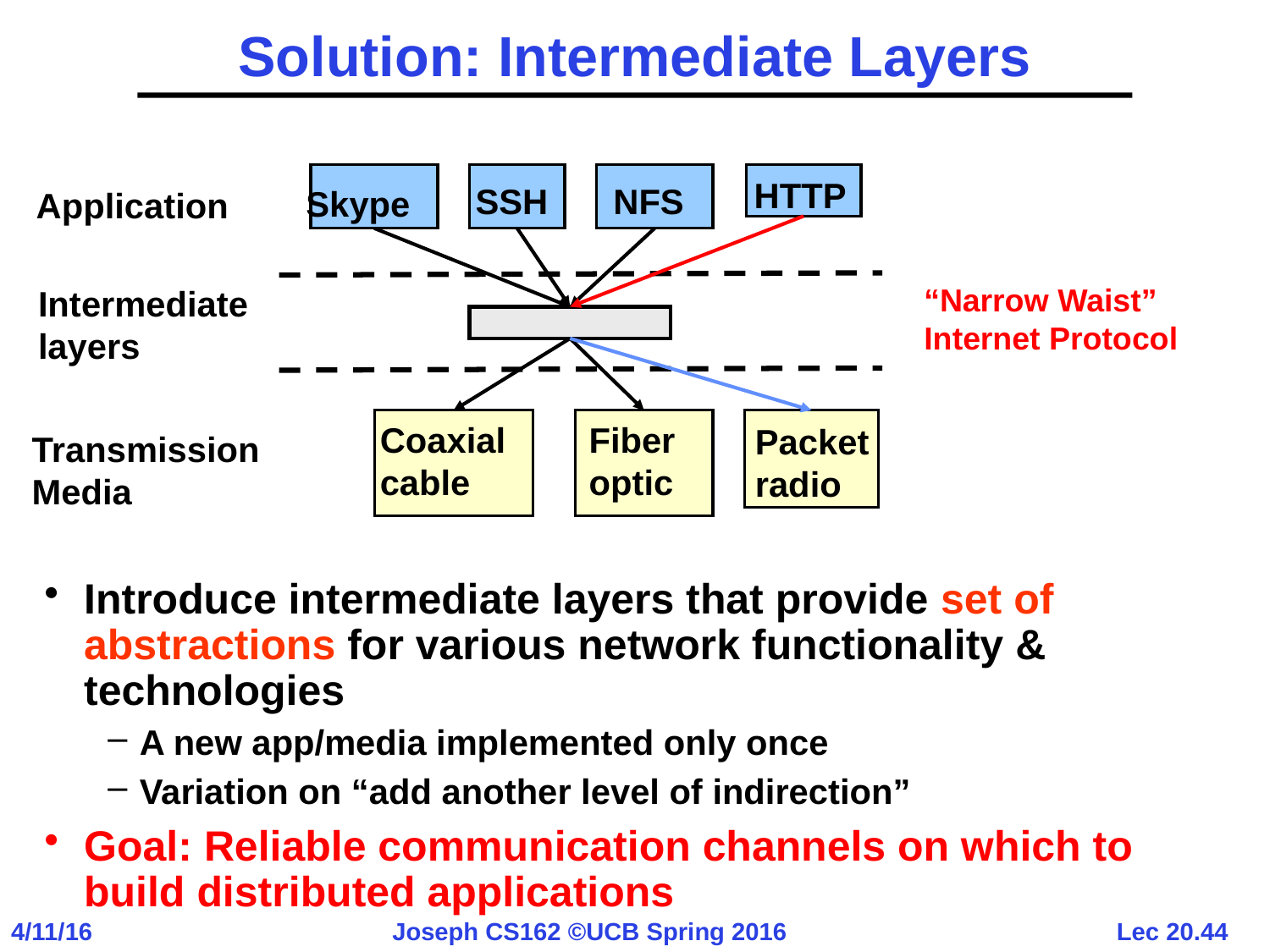

# Solution: Intermediate Layers

HTTP

SSH
NFS
Skype
Application

Intermediate
layers

“Narrow Waist”
Internet Protocol

Packet
radio

Coaxial
cable
Fiber
optic
Transmission
Media
Introduce intermediate layers that provide set of abstractions for various network functionality & technologies
A new app/media implemented only once
Variation on “add another level of indirection”
Goal: Reliable communication channels on which to build distributed applications